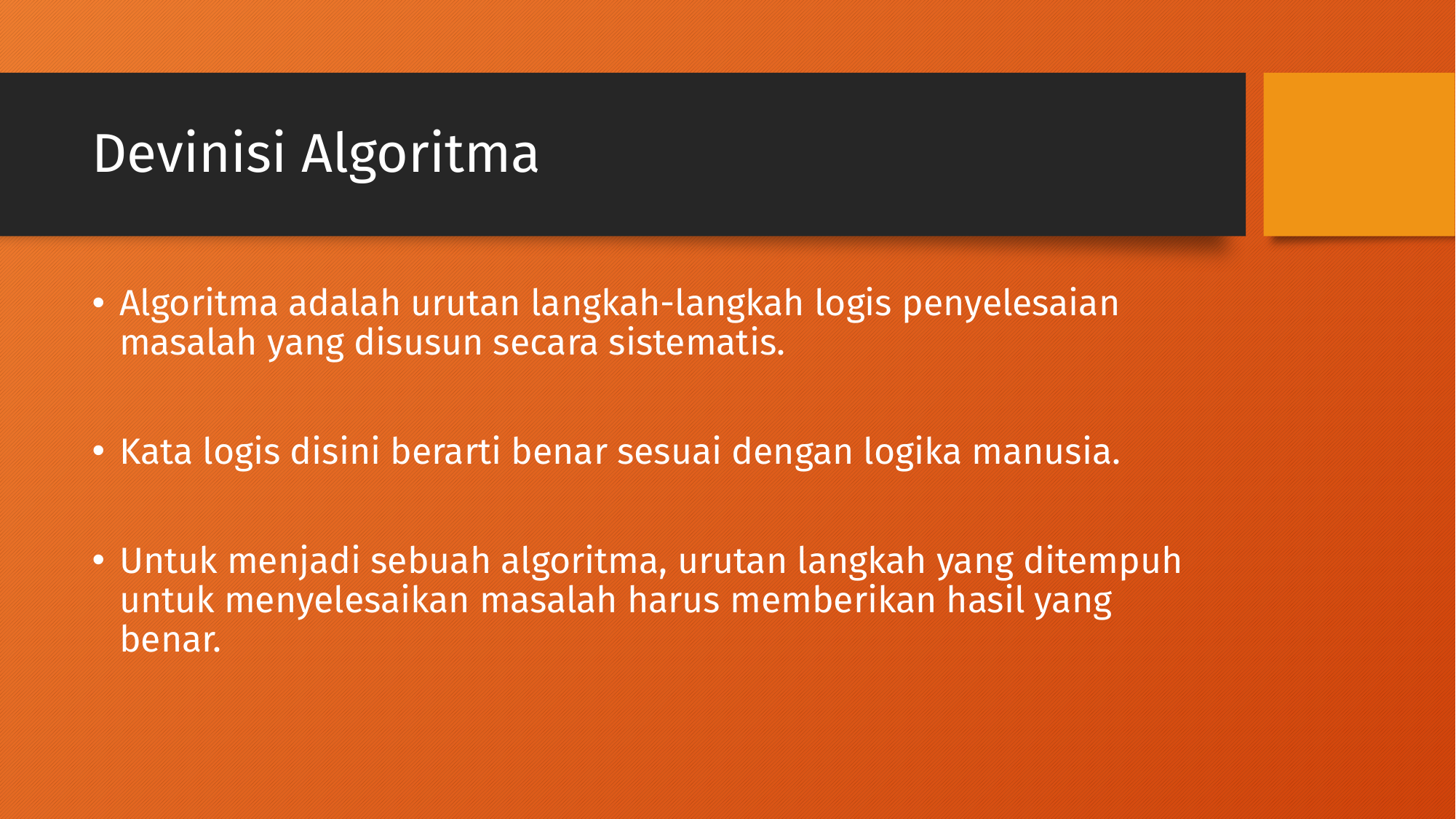

# Devinisi Algoritma
Algoritma adalah urutan langkah-langkah logis penyelesaian masalah yang disusun secara sistematis.

Kata logis disini berarti benar sesuai dengan logika manusia.

Untuk menjadi sebuah algoritma, urutan langkah yang ditempuh untuk menyelesaikan masalah harus memberikan hasil yang benar.